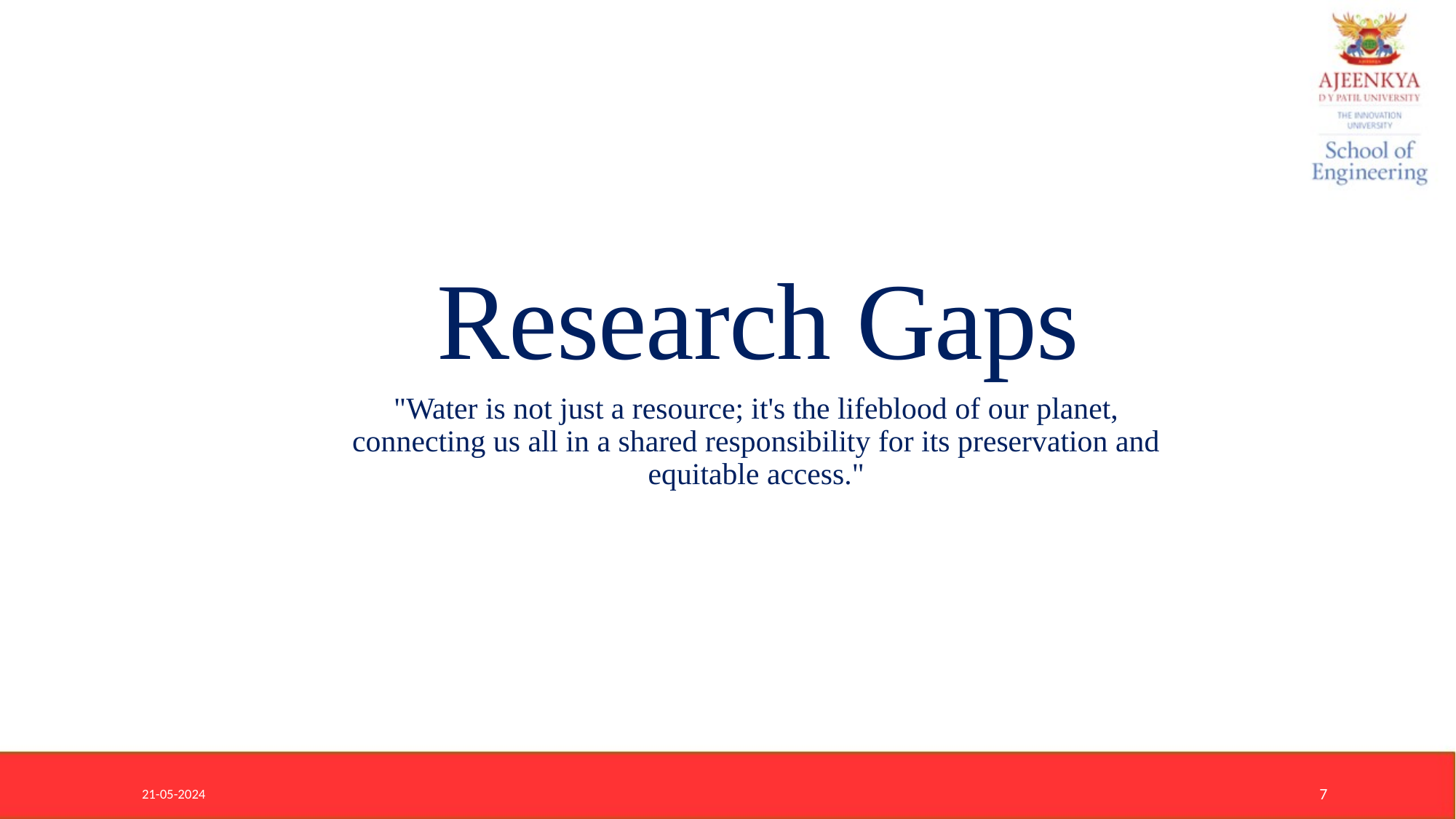

# Research Gaps
"Water is not just a resource; it's the lifeblood of our planet, connecting us all in a shared responsibility for its preservation and equitable access."

21-05-2024
7